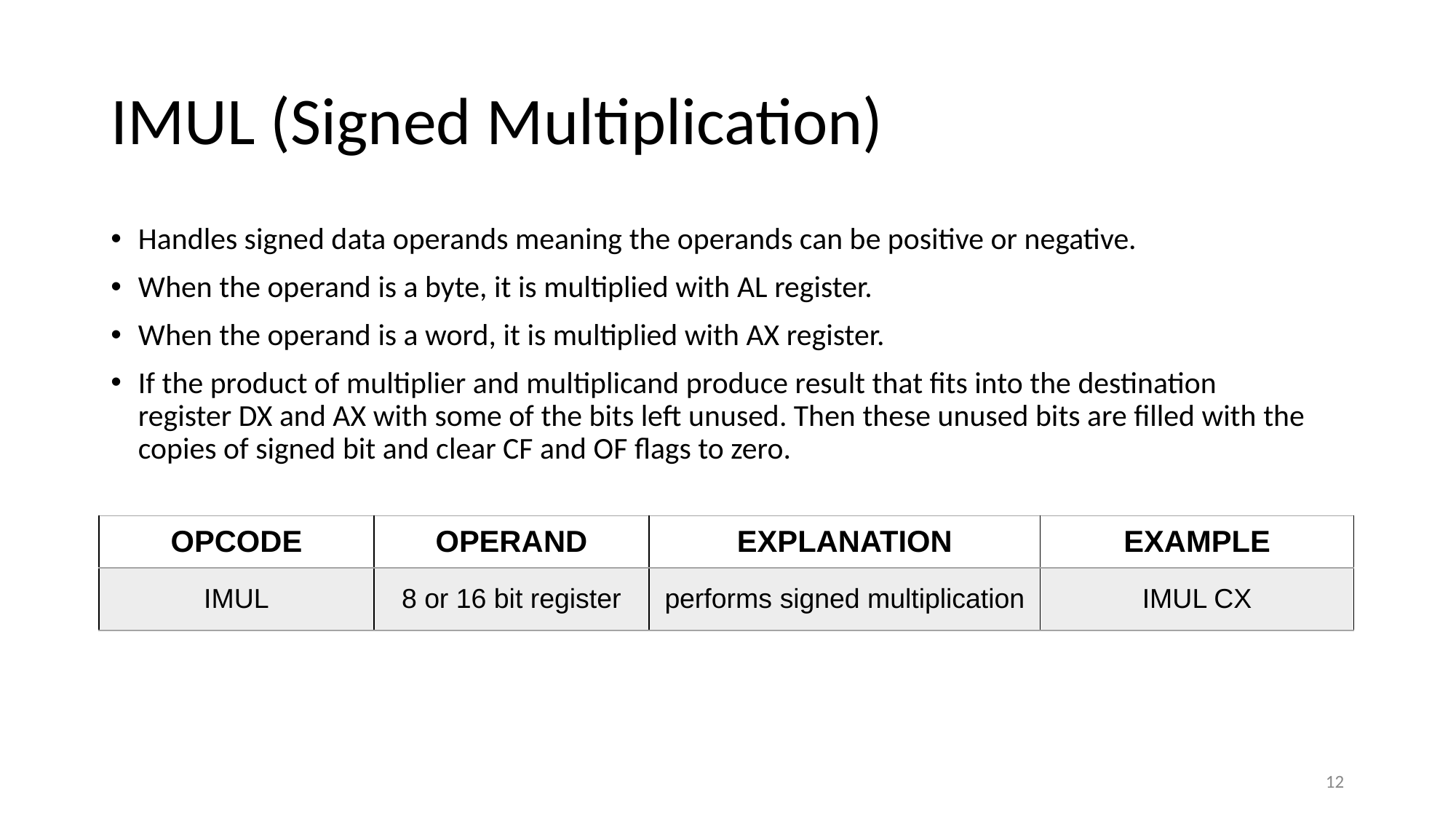

# IMUL (Signed Multiplication)
Handles signed data operands meaning the operands can be positive or negative.
When the operand is a byte, it is multiplied with AL register.
When the operand is a word, it is multiplied with AX register.
If the product of multiplier and multiplicand produce result that fits into the destination register DX and AX with some of the bits left unused. Then these unused bits are filled with the copies of signed bit and clear CF and OF flags to zero.
| OPCODE | OPERAND | EXPLANATION | EXAMPLE |
| --- | --- | --- | --- |
| IMUL | 8 or 16 bit register | performs signed multiplication | IMUL CX |
12